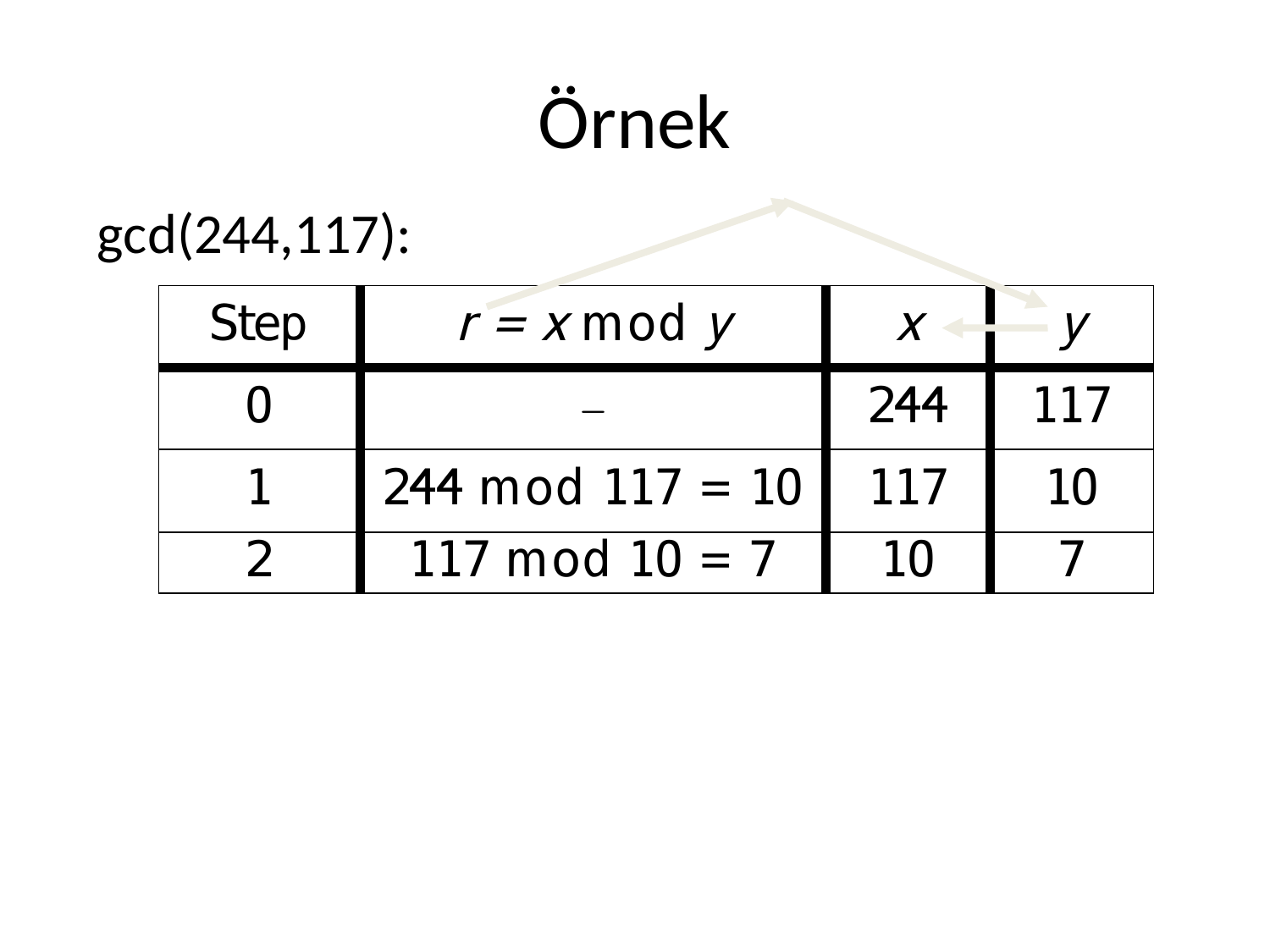

# Örnek
gcd(244,117):

| Step | r = x mod y | x | y |
| --- | --- | --- | --- |
| 0 | - | 244 | 117 |
| 1 | 244 mod 117 = 10 | 117 | 10 |
| 2 | 117 mod 10 = 7 | 10 | 7 |